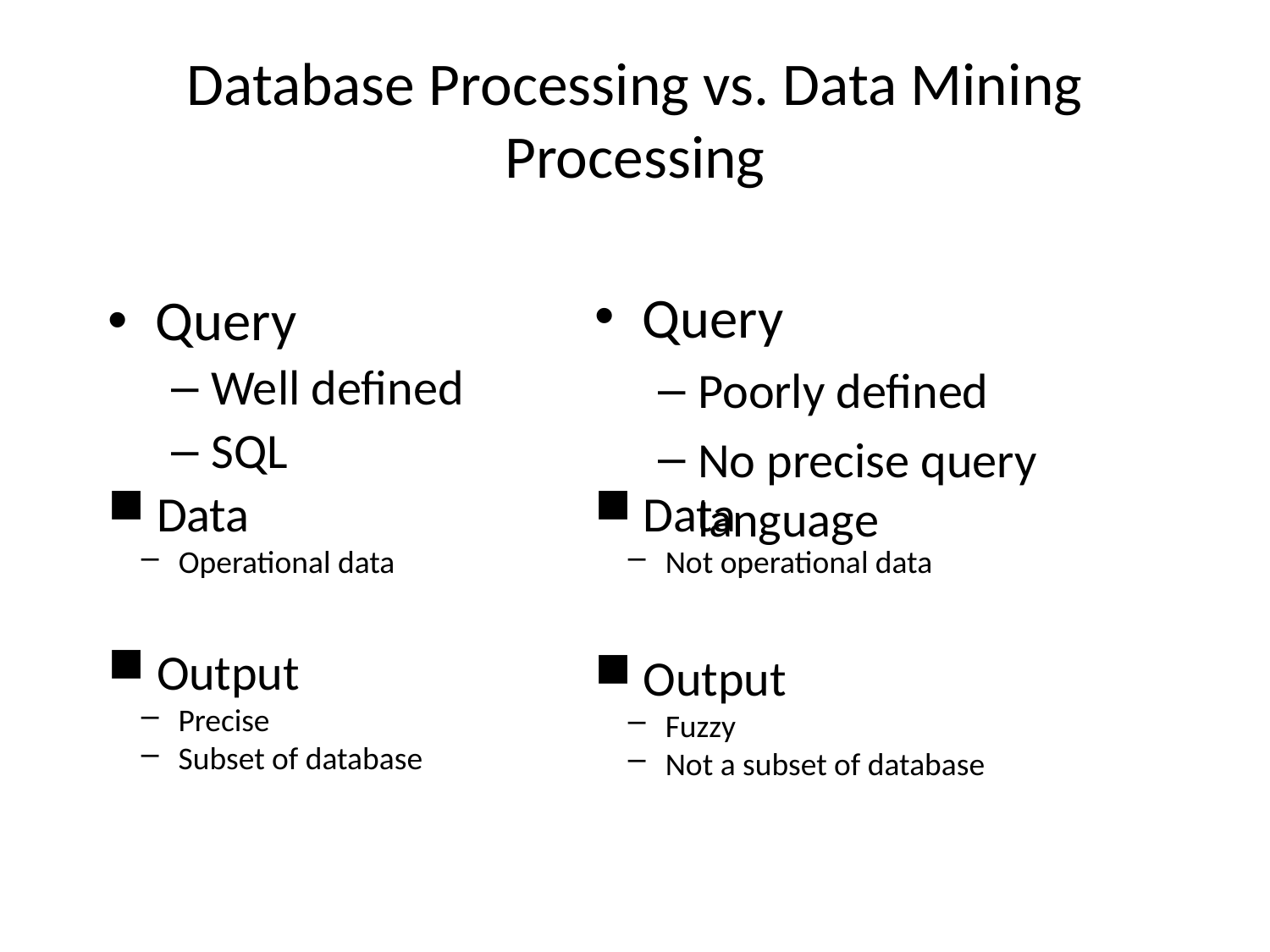

# Database Processing vs. Data Mining Processing
Query
Poorly defined
No precise query language

Query
Well defined
SQL

 Data
 Operational data

 Data
 Not operational data
 Output
 Precise
 Subset of database
 Output
 Fuzzy
 Not a subset of database